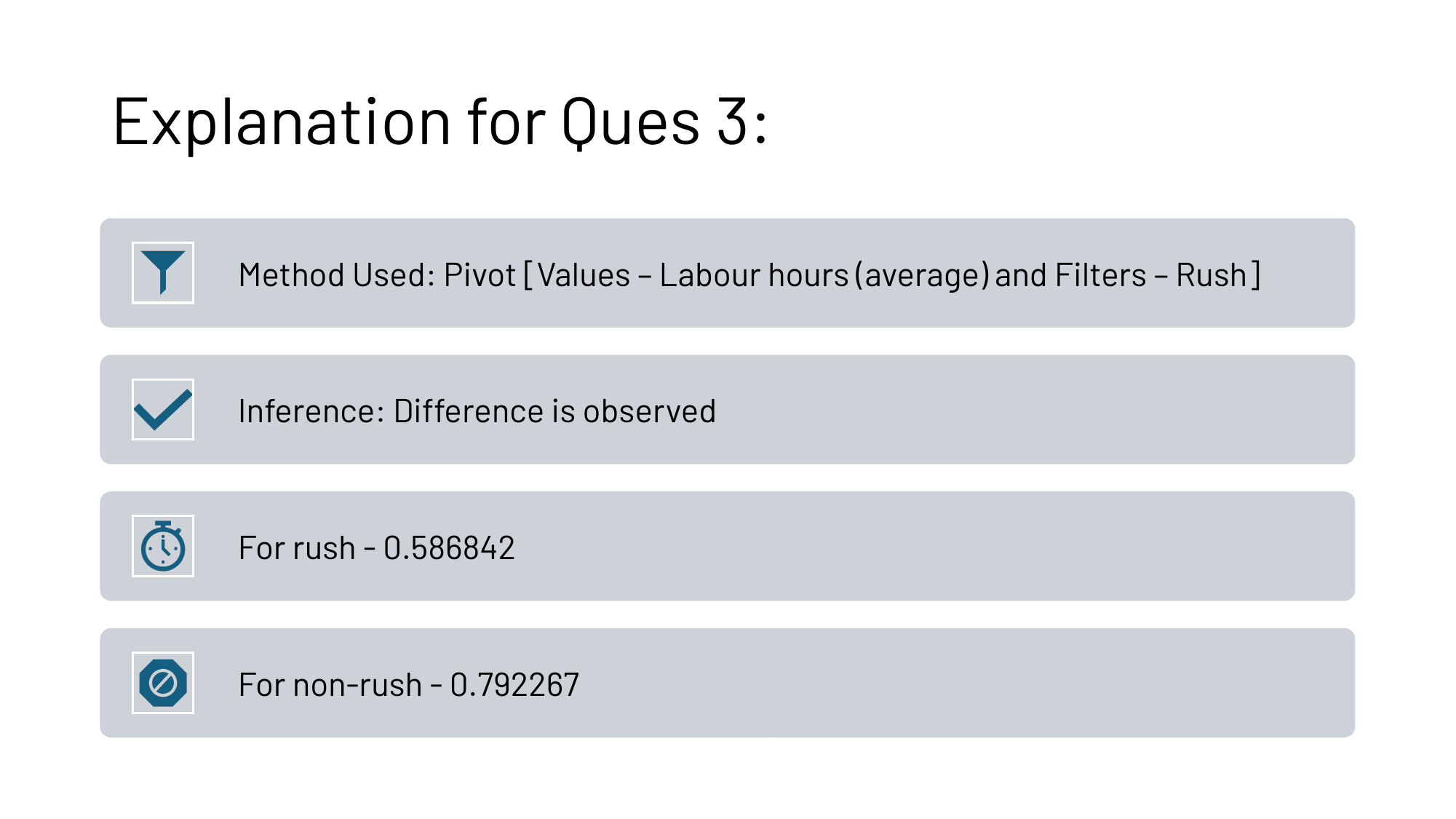

# Explanation for Ques 3:
Method Used: Pivot [Values – Labour hours (average) and Filters – Rush]
Inference: Difference is observed
For rush - 0.586842
For non-rush - 0.792267